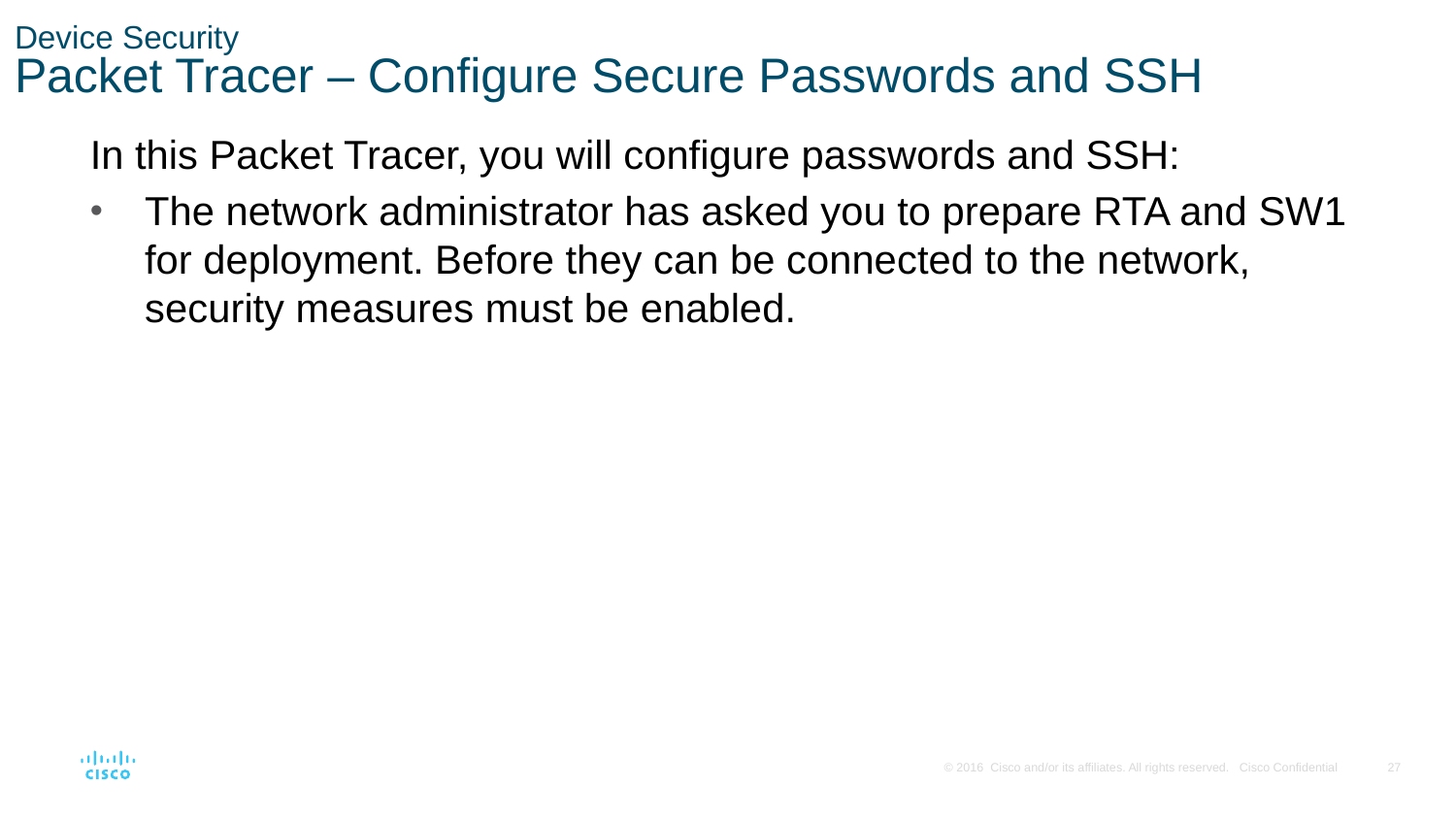

# Device Security Packet Tracer – Configure Secure Passwords and SSH
In this Packet Tracer, you will configure passwords and SSH:
The network administrator has asked you to prepare RTA and SW1 for deployment. Before they can be connected to the network, security measures must be enabled.